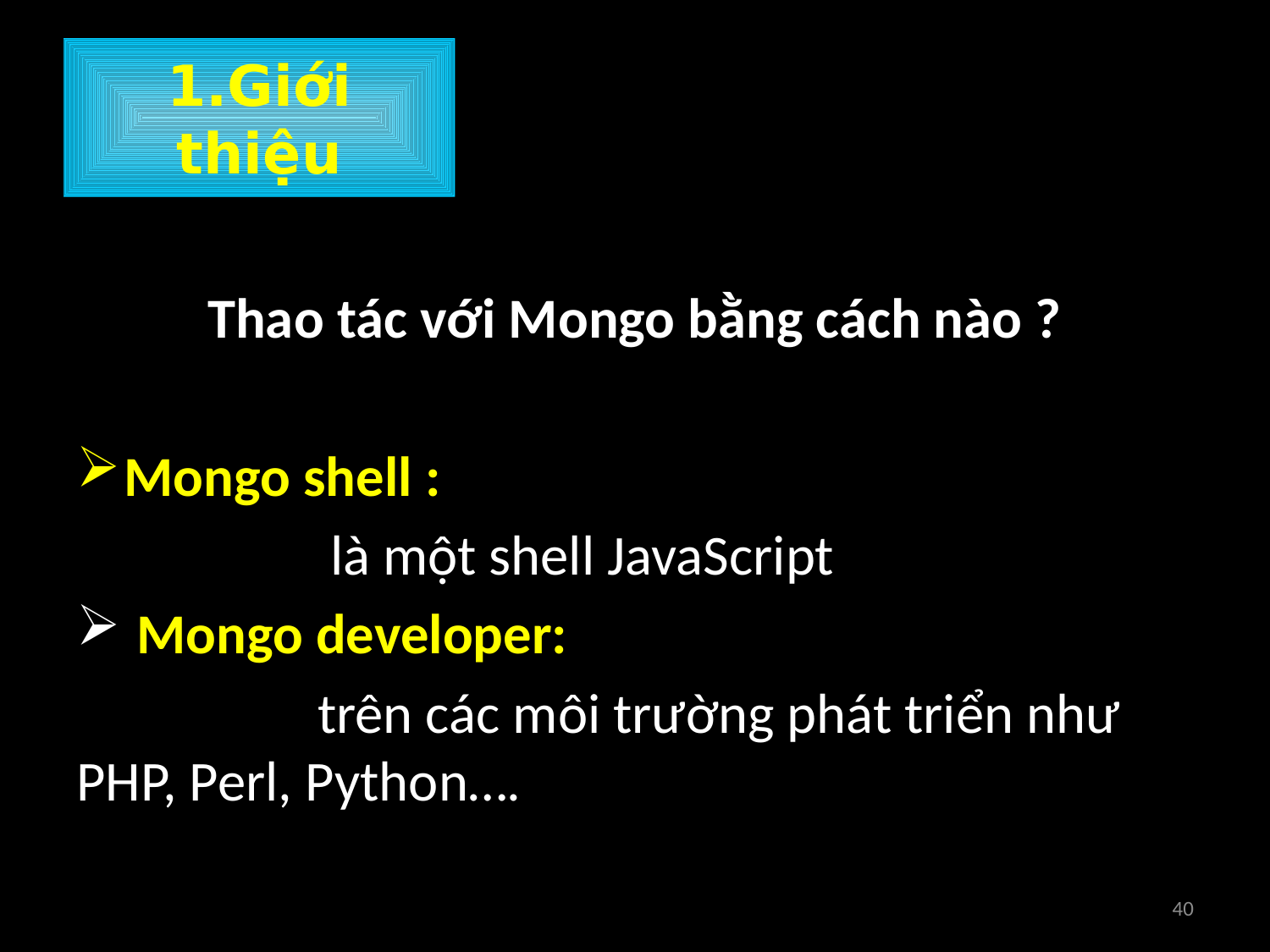

# 1.Giới thiệu
Thao tác với Mongo bằng cách nào ?

Mongo shell :
		là một shell JavaScript
 Mongo developer:
                   trên các môi trường phát triển như PHP, Perl, Python….
40